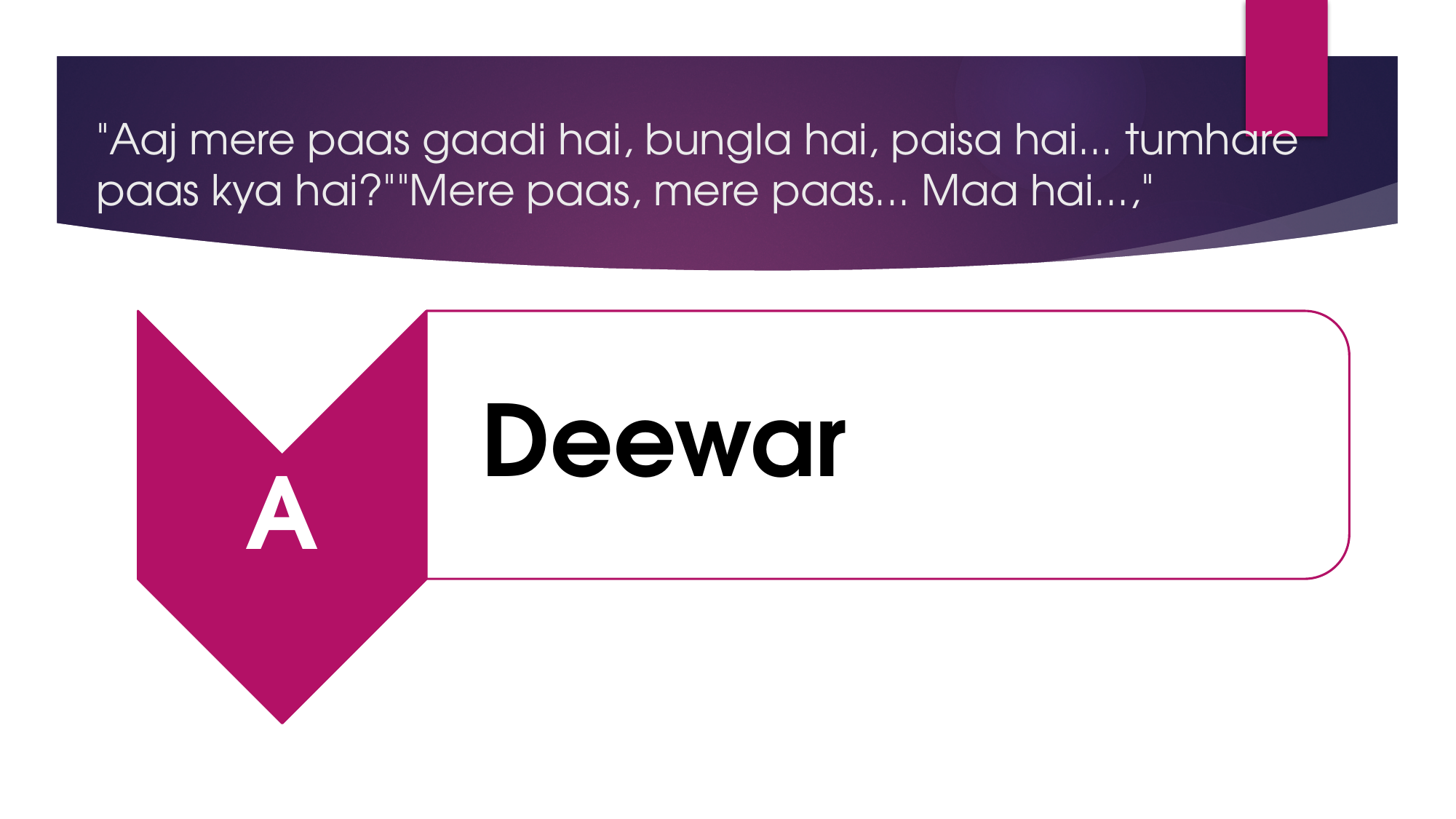

# "Aaj mere paas gaadi hai, bungla hai, paisa hai... tumhare paas kya hai?""Mere paas, mere paas... Maa hai...,"
A
Deewar